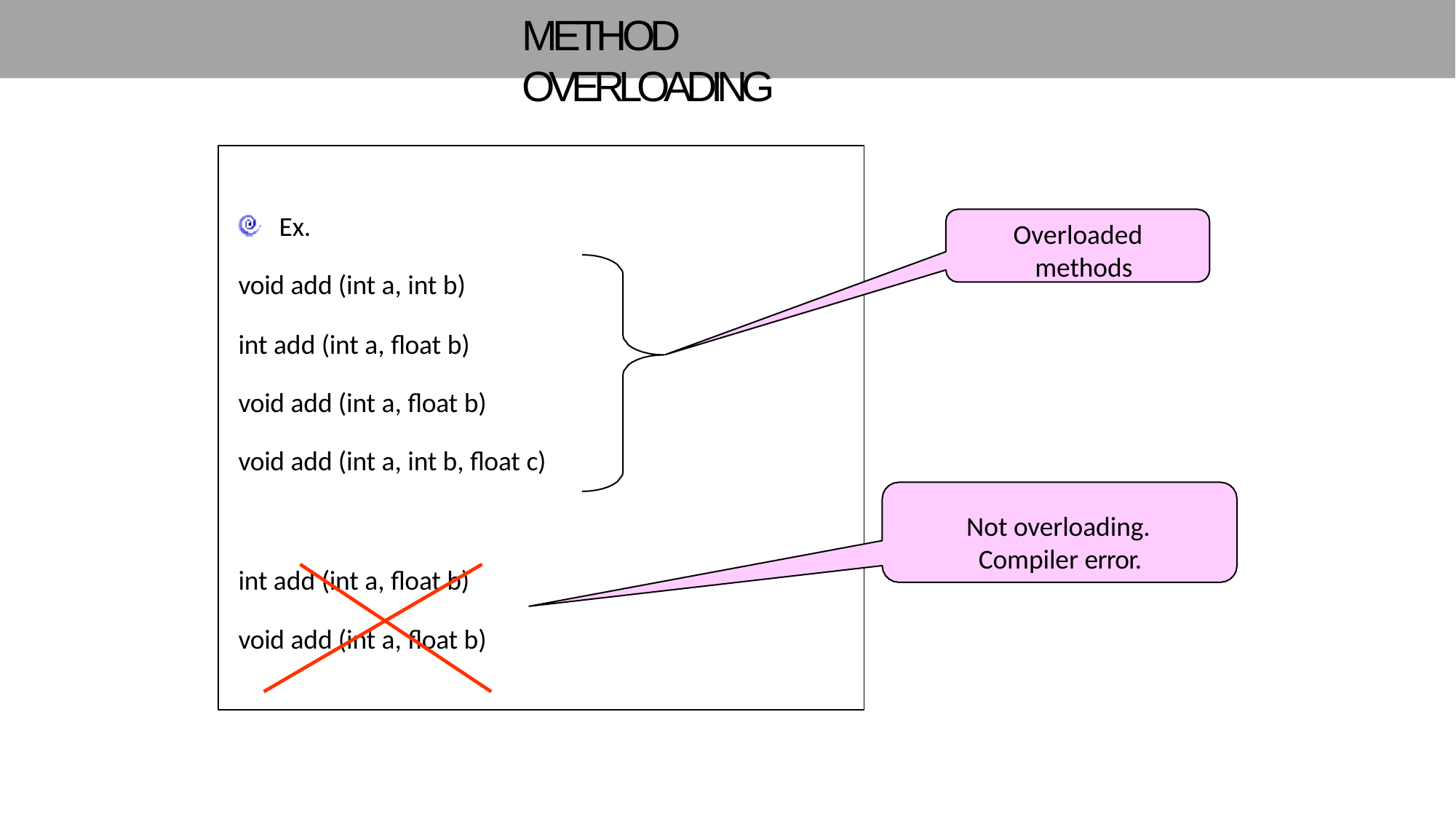

# METHOD OVERLOADING

Ex.

Overloaded  methods
void add (int a, int b)
int add (int a, float b)

void add (int a, float b)

void add (int a, int b, float c)
Not overloading.  Compiler error.
int add (int a, float b)
void add (int a, float b)